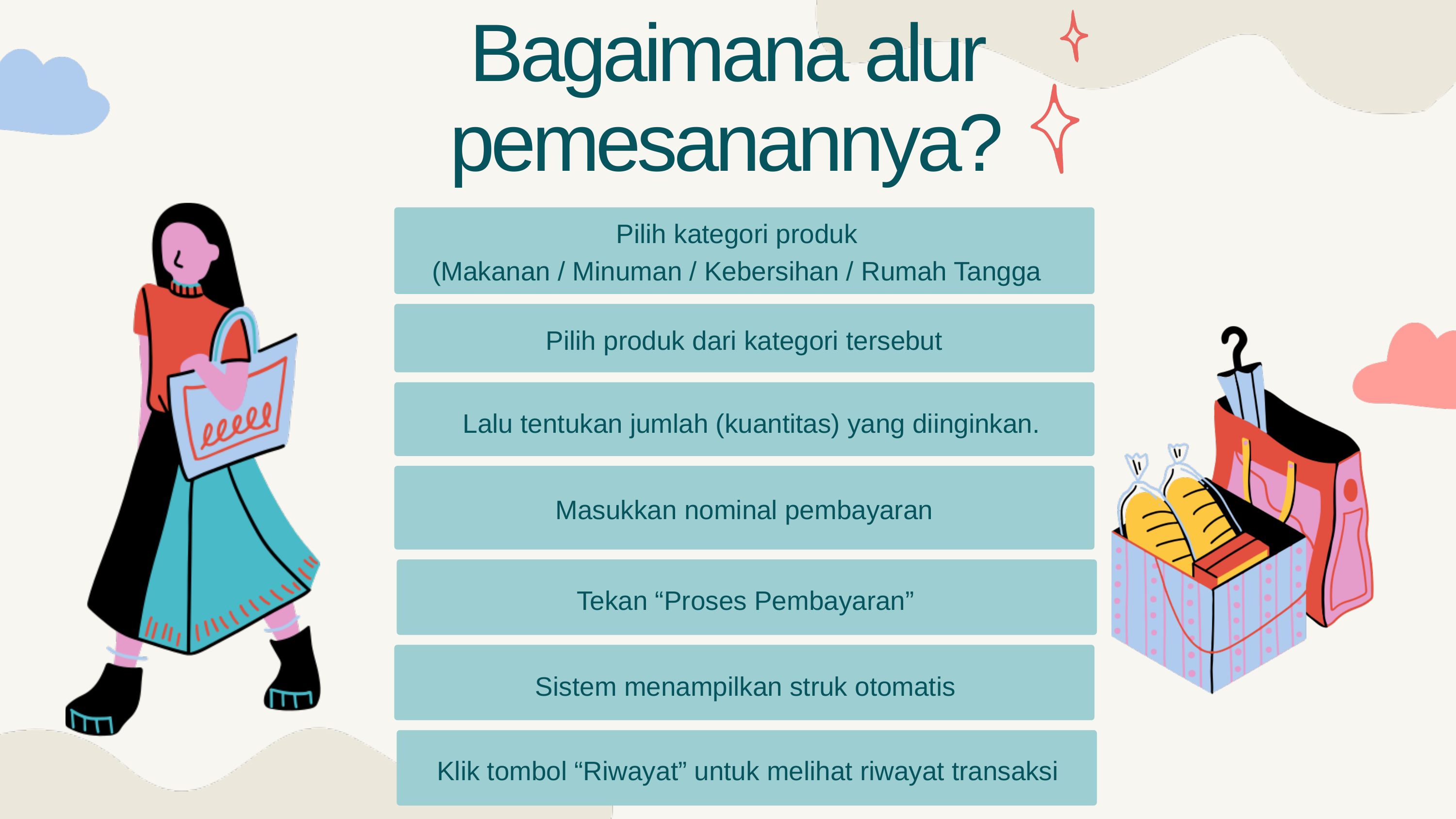

Bagaimana alur pemesanannya?

Pilih kategori produk
(Makanan / Minuman / Kebersihan / Rumah Tangga

Pilih produk dari kategori tersebut

 Lalu tentukan jumlah (kuantitas) yang diinginkan.

Masukkan nominal pembayaran

Tekan “Proses Pembayaran”

Sistem menampilkan struk otomatis

Klik tombol “Riwayat” untuk melihat riwayat transaksi